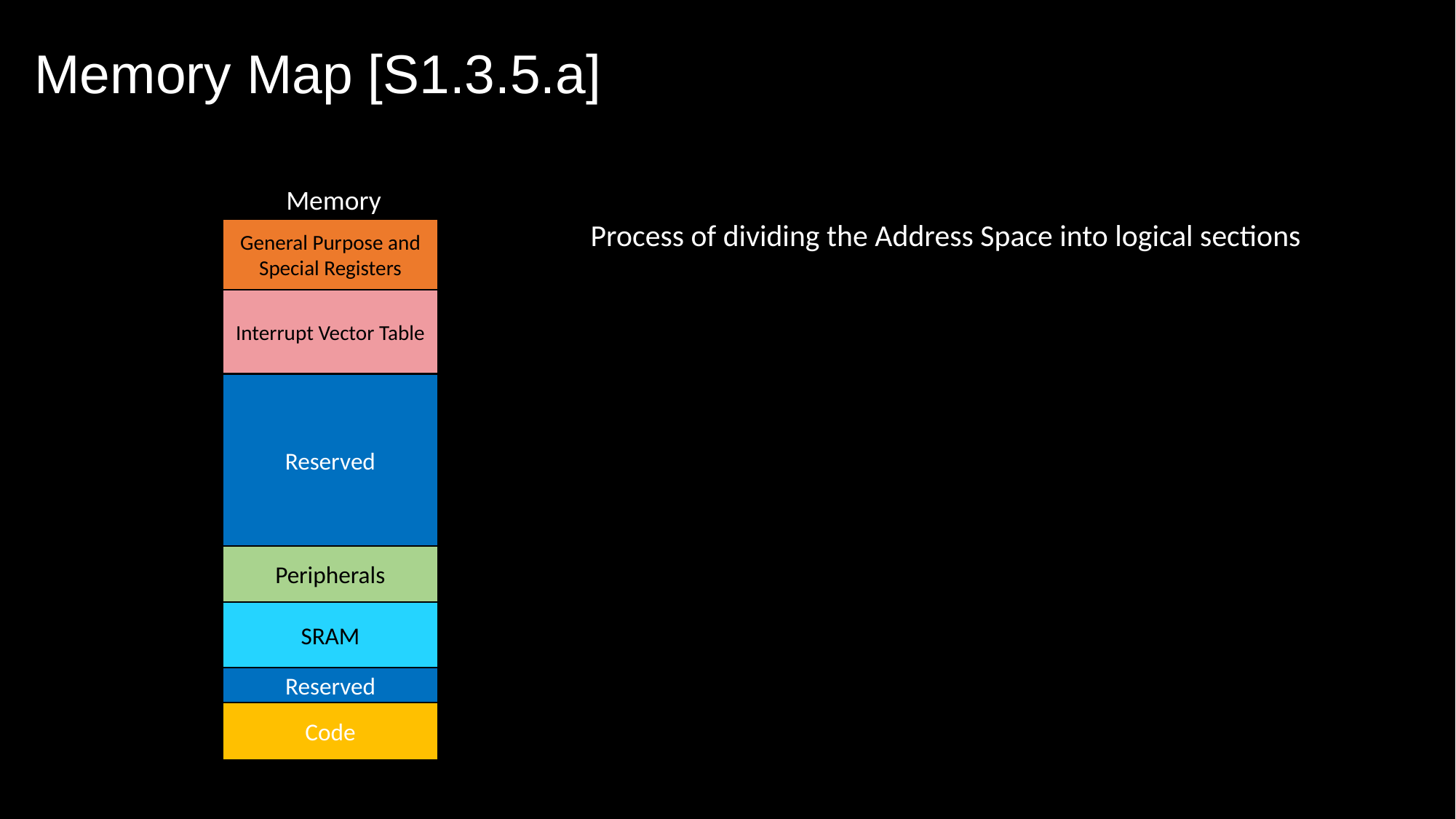

# Memory Map [S1.3.5.a]
Memory
Process of dividing the Address Space into logical sections
0xFFFFFFFF
0xE0100000
0xE00FFFFF
0xD0000000
0x30000000
0x20000000
0x00000000
0x3EFFFFFF
0x20000000
General Purpose and Special Registers

Interrupt Vector Table
Reserved
Peripherals
SRAM
Reserved
Code